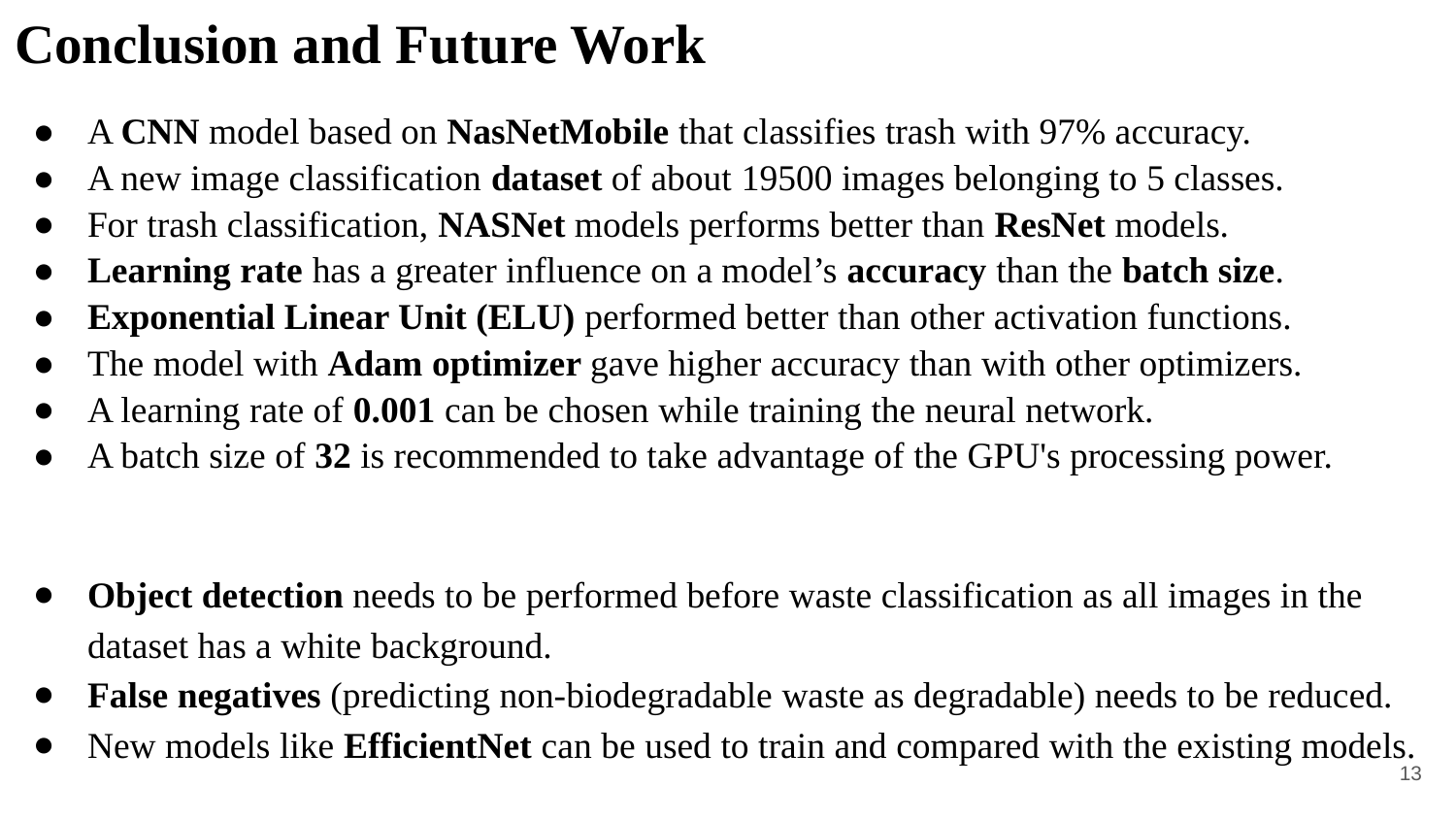

# Conclusion and Future Work
A CNN model based on NasNetMobile that classifies trash with 97% accuracy.
A new image classification dataset of about 19500 images belonging to 5 classes.
For trash classification, NASNet models performs better than ResNet models.
Learning rate has a greater influence on a model’s accuracy than the batch size.
Exponential Linear Unit (ELU) performed better than other activation functions.
The model with Adam optimizer gave higher accuracy than with other optimizers.
A learning rate of 0.001 can be chosen while training the neural network.
A batch size of 32 is recommended to take advantage of the GPU's processing power.
Object detection needs to be performed before waste classification as all images in the dataset has a white background.
False negatives (predicting non-biodegradable waste as degradable) needs to be reduced.
New models like EfficientNet can be used to train and compared with the existing models.
13